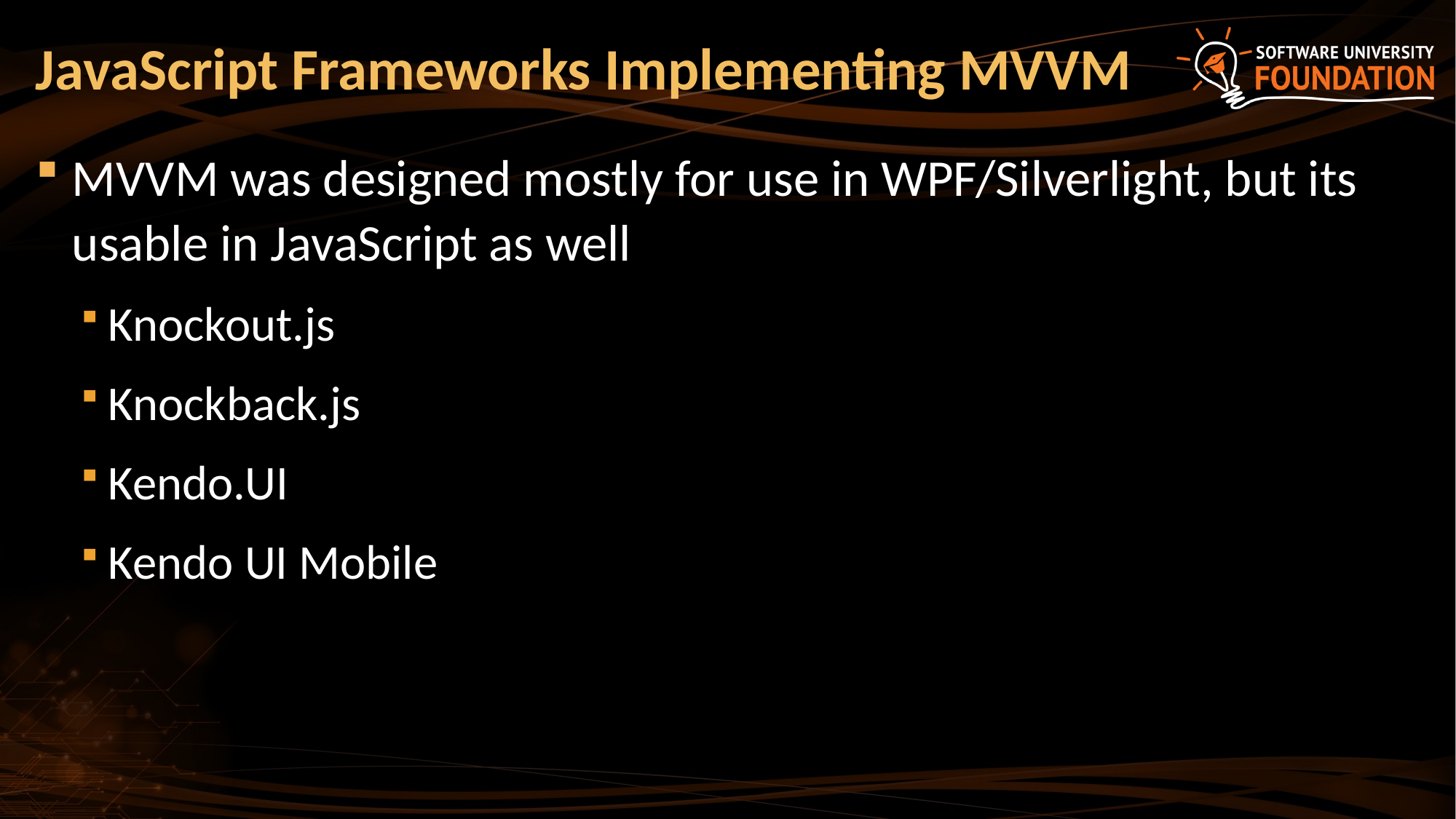

# JavaScript Frameworks Implementing MVVM
MVVM was designed mostly for use in WPF/Silverlight, but its usable in JavaScript as well
Knockout.js
Knockback.js
Kendo.UI
Kendo UI Mobile